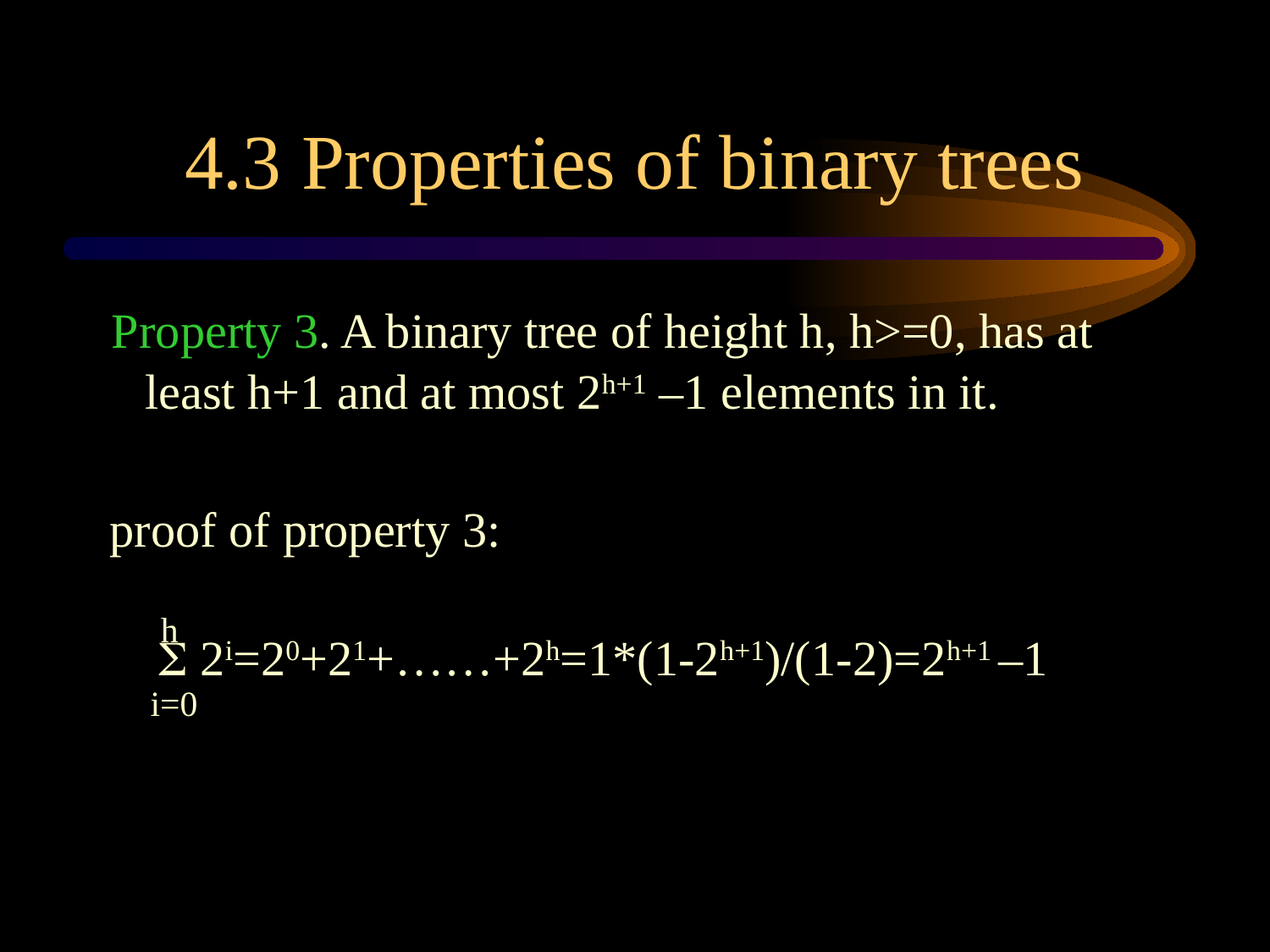

# 4.3 Properties of binary trees
 Property 3. A binary tree of height h, h>=0, has at least h+1 and at most 2h+1 –1 elements in it.

 proof of property 3:

     Σ 2i=20+21+……+2h=1*(1-2h+1)/(1-2)=2h+1 –1

h
i=0